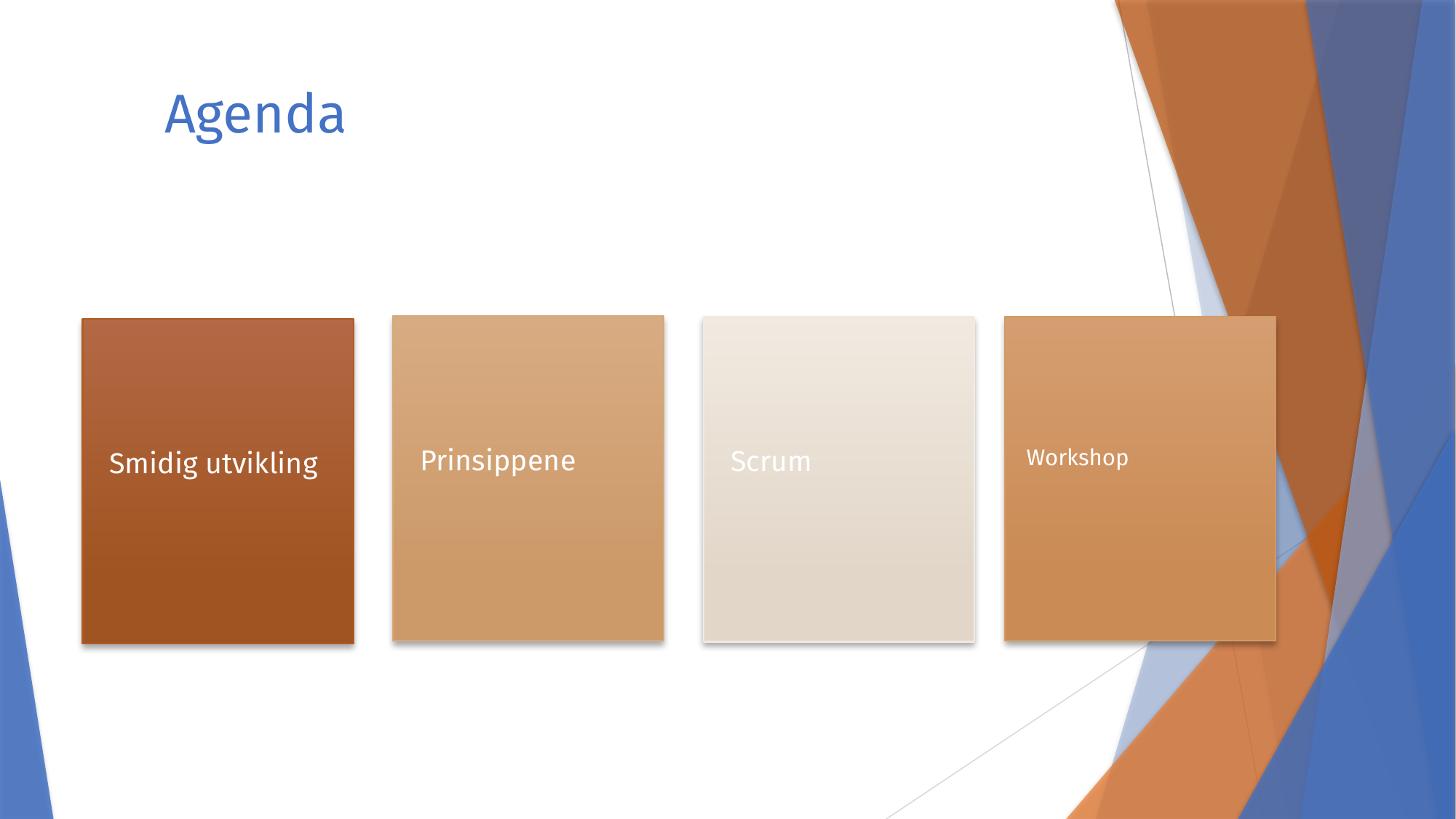

# Agenda

Prinsippene

Workshop

Scrum

Smidig utvikling